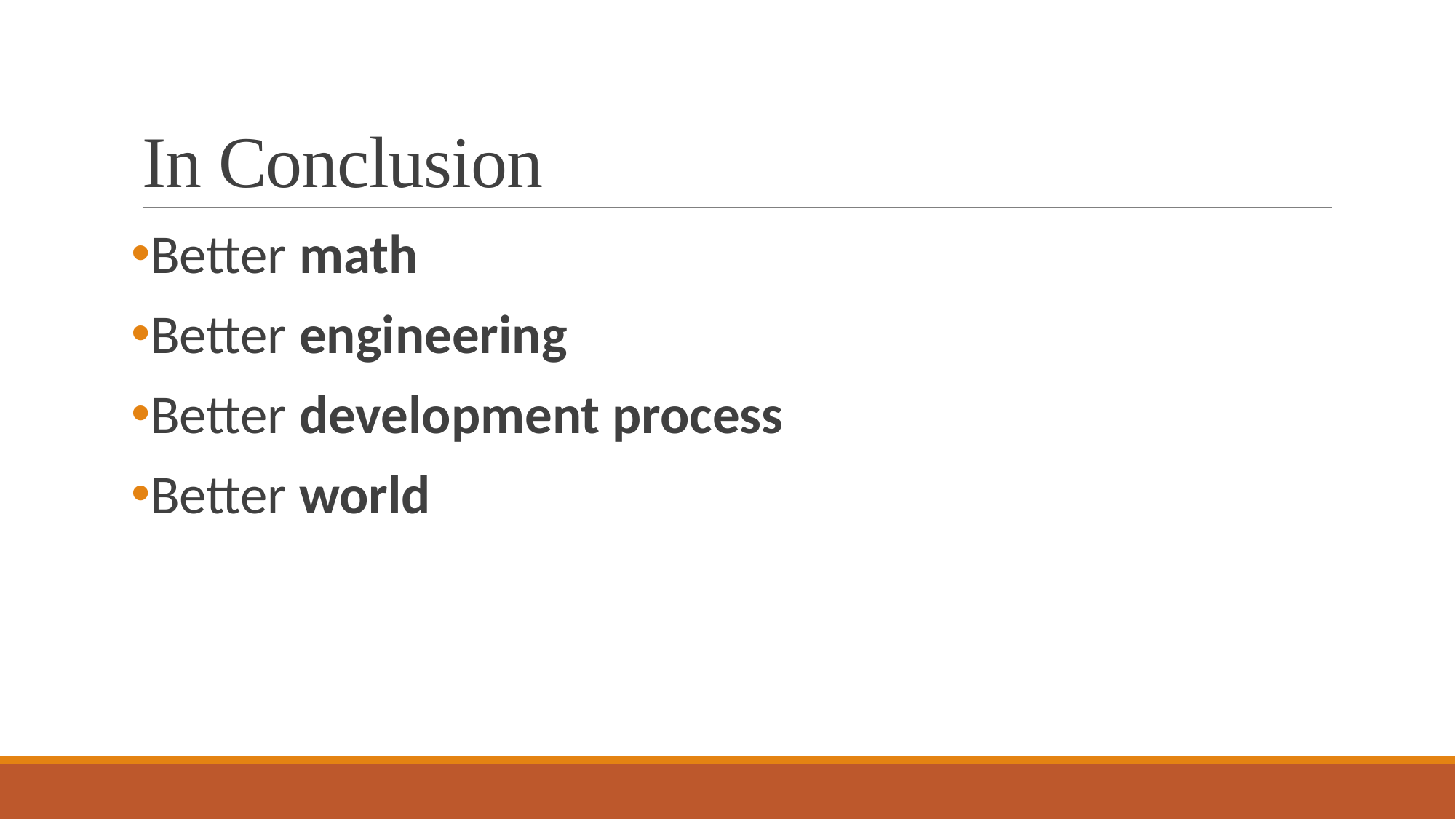

# In Conclusion
Better math
Better engineering
Better development process
Better world